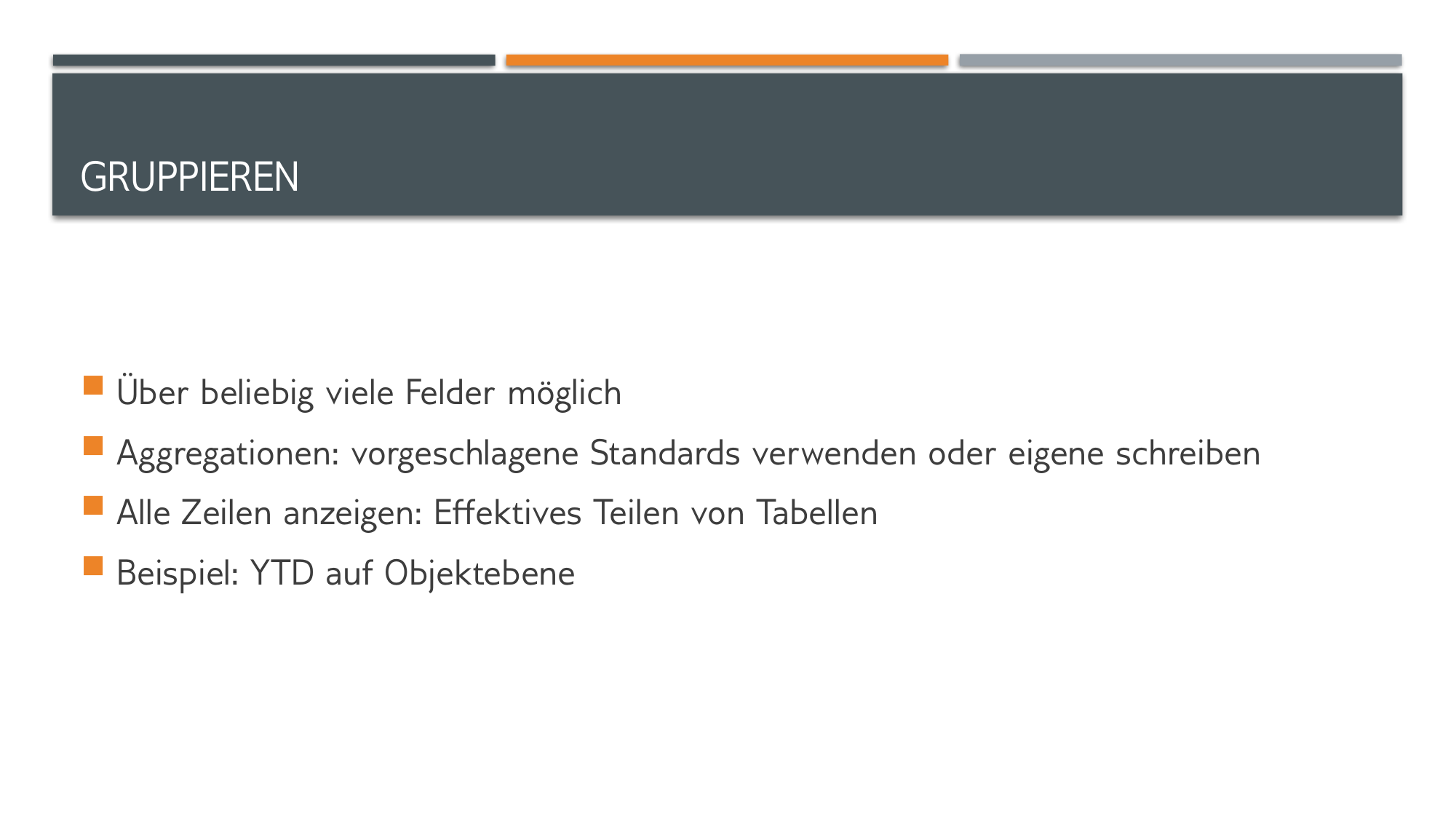

# Gruppieren
Über beliebig viele Felder möglich
Aggregationen: vorgeschlagene Standards verwenden oder eigene schreiben
Alle Zeilen anzeigen: Effektives Teilen von Tabellen
Beispiel: YTD auf Objektebene